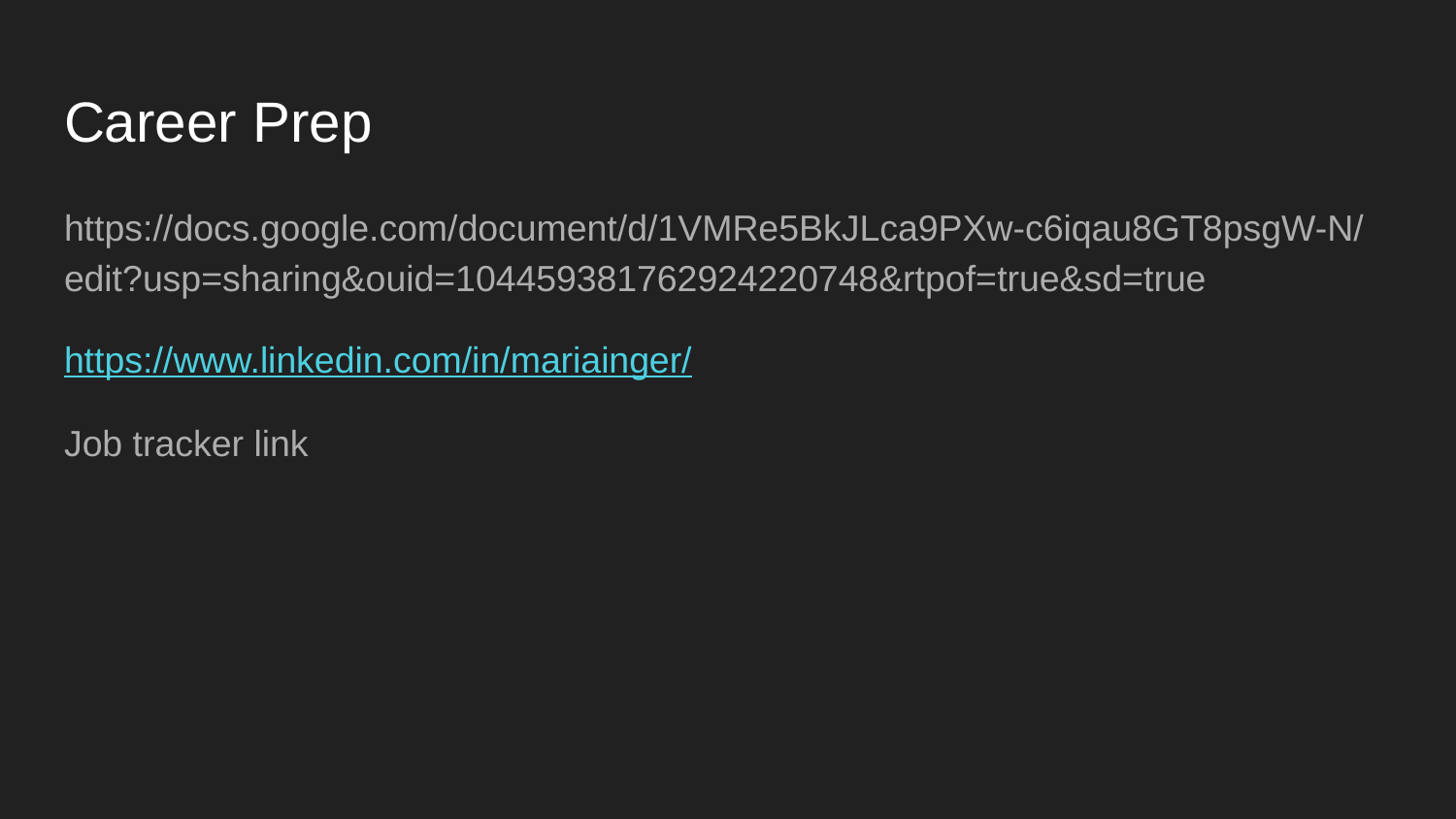

# Career Prep
https://docs.google.com/document/d/1VMRe5BkJLca9PXw-c6iqau8GT8psgW-N/edit?usp=sharing&ouid=104459381762924220748&rtpof=true&sd=true
https://www.linkedin.com/in/mariainger/
Job tracker link